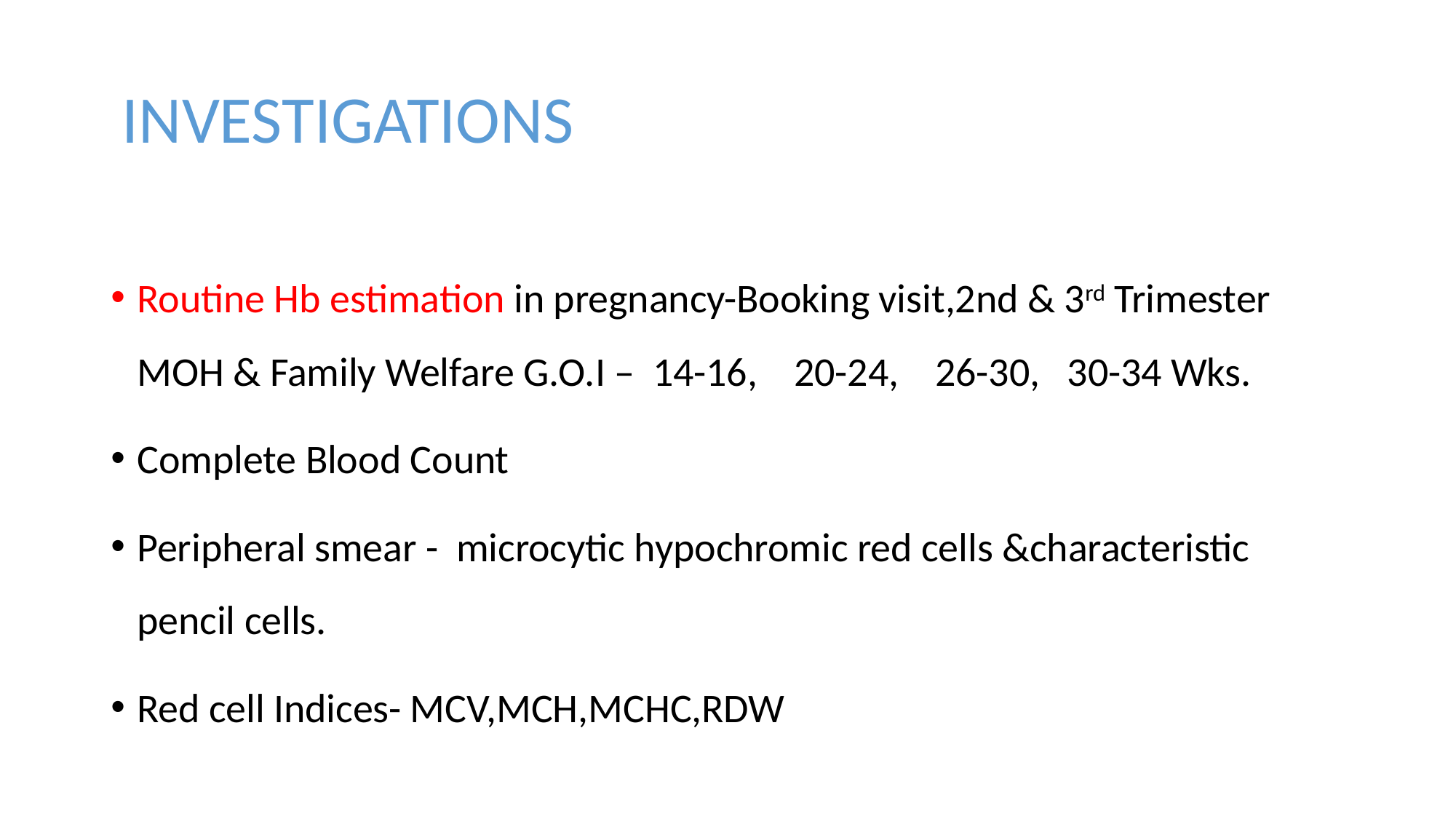

# INVESTIGATIONS
Routine Hb estimation in pregnancy-Booking visit,2nd & 3rd Trimester MOH & Family Welfare G.O.I –  14-16,    20-24,    26-30,   30-34 Wks.
Complete Blood Count
Peripheral smear -  microcytic hypochromic red cells &characteristic pencil cells.
Red cell Indices- MCV,MCH,MCHC,RDW